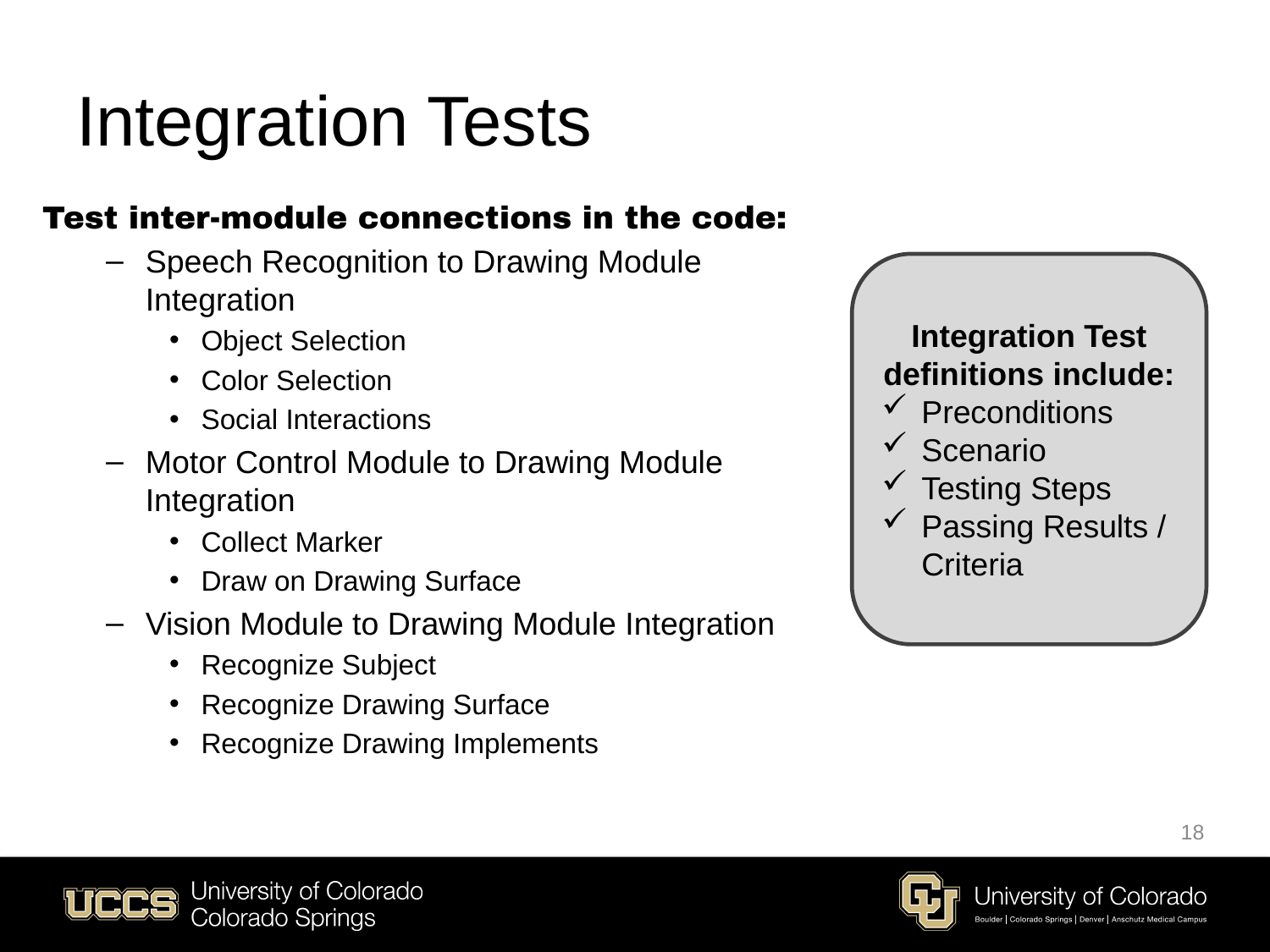

# Integration Tests
Test inter-module connections in the code:
Speech Recognition to Drawing Module Integration
Object Selection
Color Selection
Social Interactions
Motor Control Module to Drawing Module Integration
Collect Marker
Draw on Drawing Surface
Vision Module to Drawing Module Integration
Recognize Subject
Recognize Drawing Surface
Recognize Drawing Implements

Integration Test definitions include:
Preconditions
Scenario
Testing Steps
Passing Results / Criteria

18